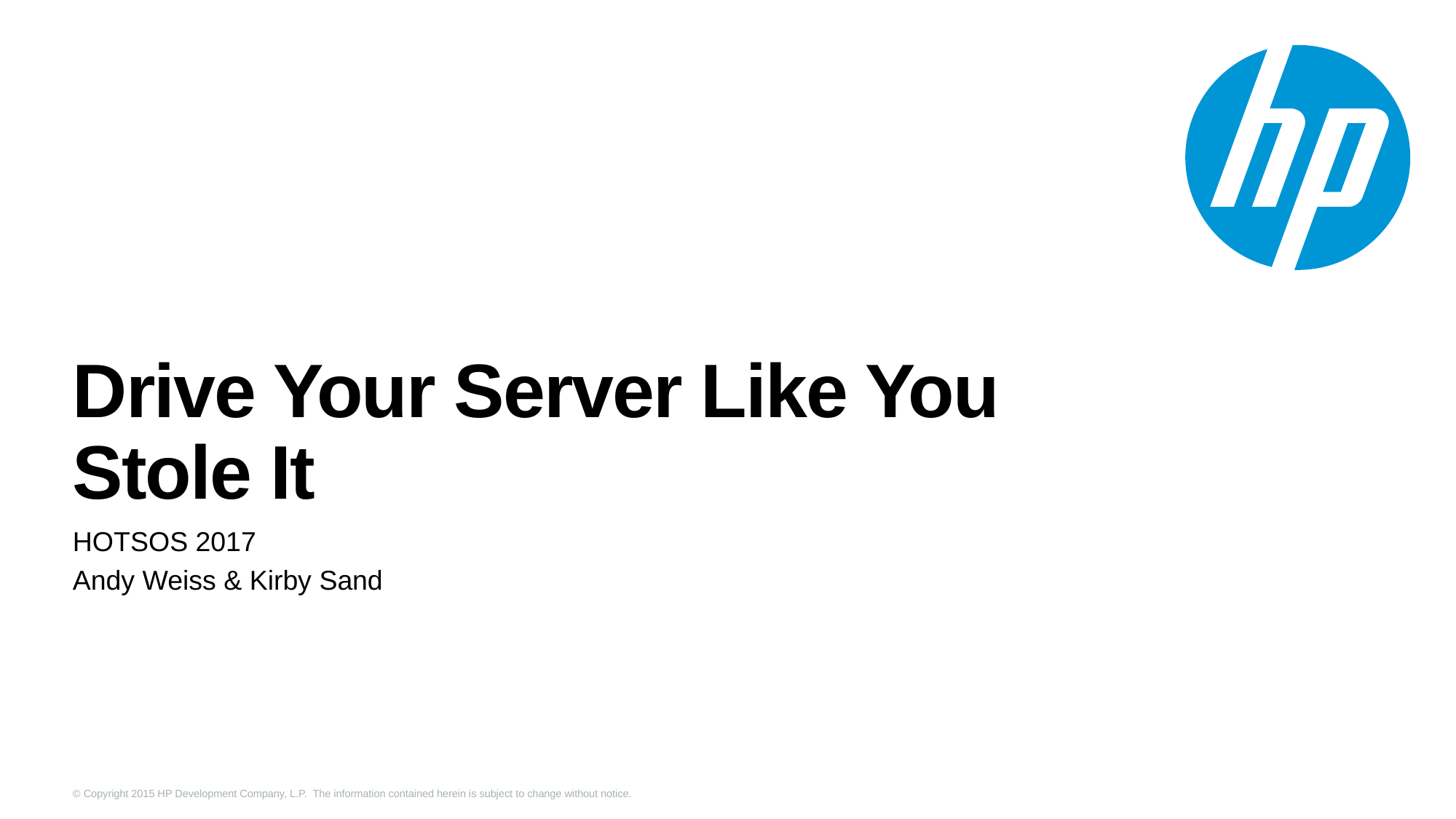

# Drive Your Server Like You Stole It
HOTSOS 2017
Andy Weiss & Kirby Sand